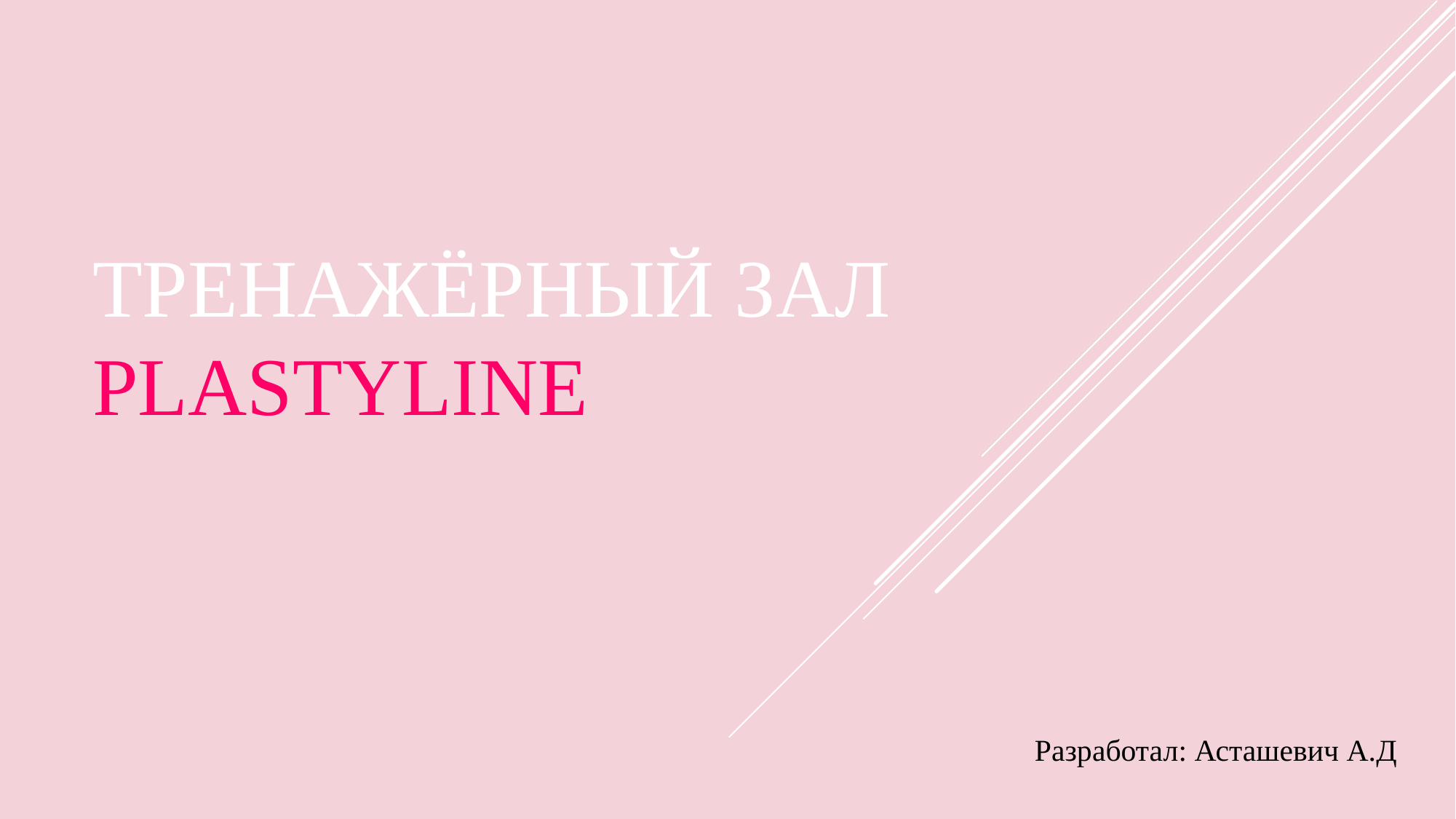

# Тренажёрный зал PlastyLine
Разработал: Асташевич А.Д